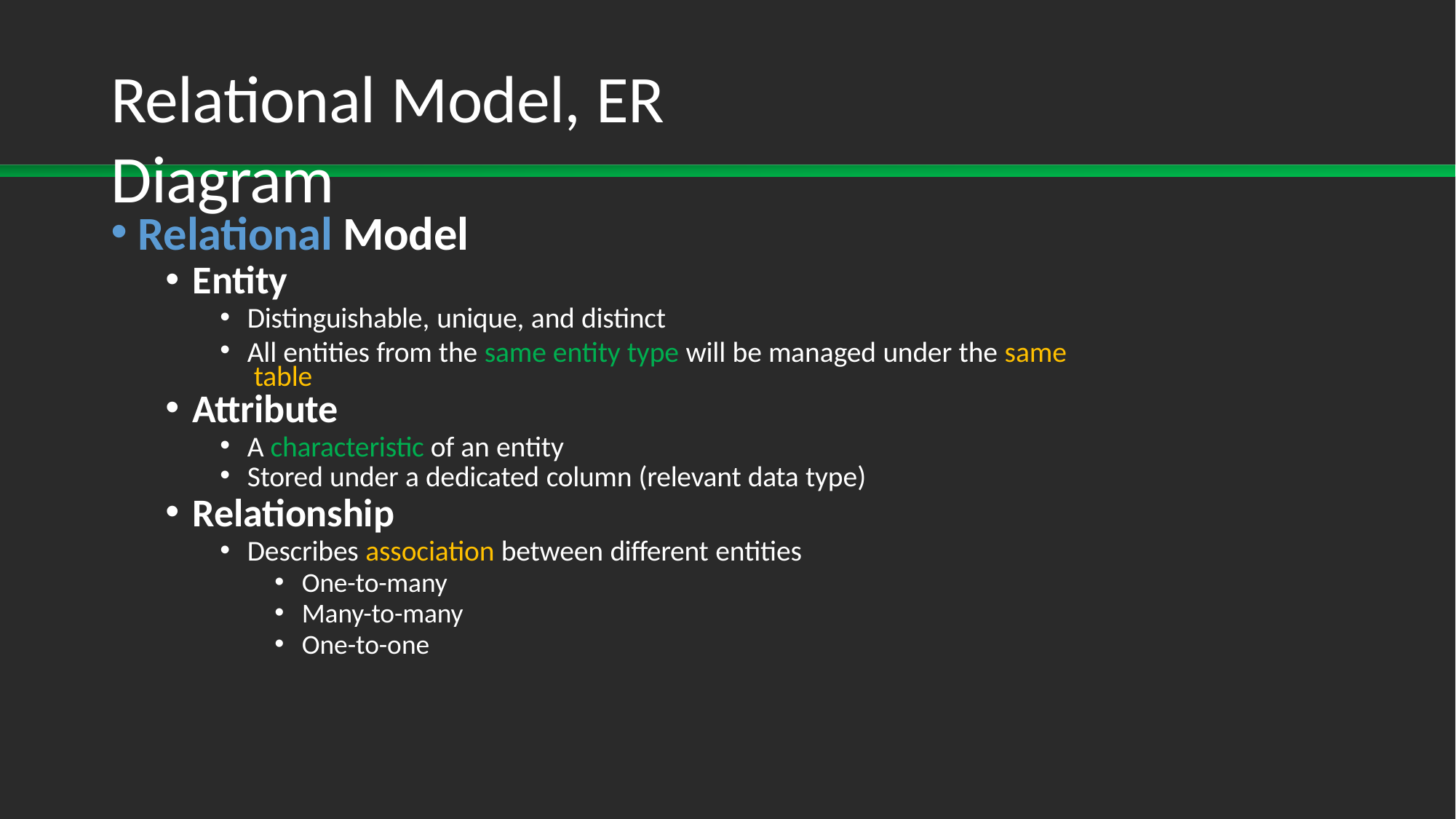

# Relational Model, ER Diagram
Relational Model
Entity
Distinguishable, unique, and distinct
All entities from the same entity type will be managed under the same  table
Attribute
A characteristic of an entity
Stored under a dedicated column (relevant data type)
Relationship
Describes association between different entities
One-to-many
Many-to-many
One-to-one